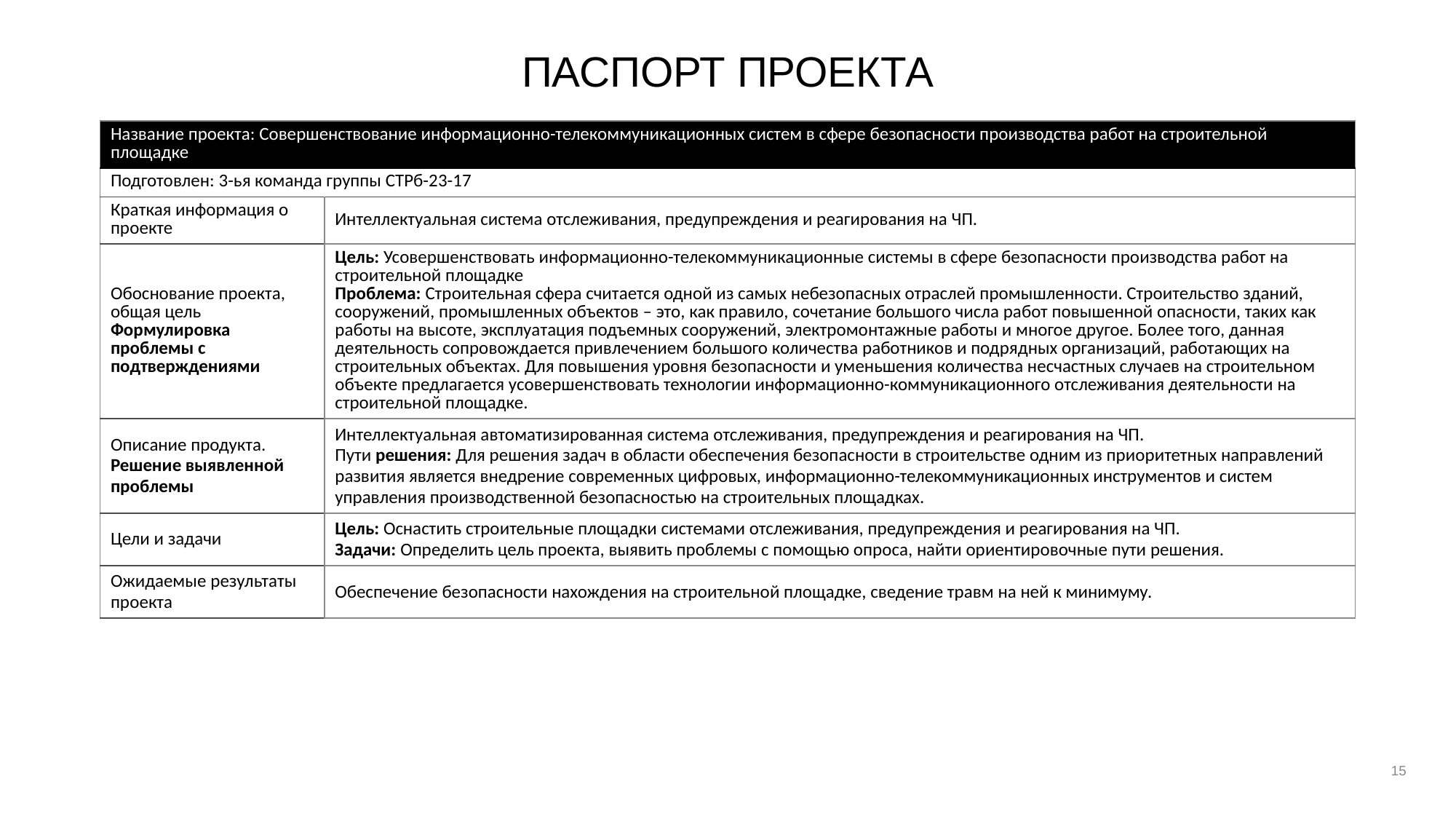

# ПАСПОРТ ПРОЕКТА
| Название проекта: Совершенствование информационно-телекоммуникационных систем в сфере безопасности производства работ на строительной площадке |  |
| --- | --- |
| Подготовлен: 3-ья команда группы СТРб-23-17 |  |
| Краткая информация о проекте | Интеллектуальная система отслеживания, предупреждения и реагирования на ЧП. |
| Обоснование проекта, общая цель Формулировка проблемы с подтверждениями | Цель: Усовершенствовать информационно-телекоммуникационные системы в сфере безопасности производства работ на строительной площадке Проблема: Строительная сфера считается одной из самых небезопасных отраслей промышленности. Строительство зданий, сооружений, промышленных объектов – это, как правило, сочетание большого числа работ повышенной опасности, таких как работы на высоте, эксплуатация подъемных сооружений, электромонтажные работы и многое другое. Более того, данная деятельность сопровождается привлечением большого количества работников и подрядных организаций, работающих на строительных объектах. Для повышения уровня безопасности и уменьшения количества несчастных случаев на строительном объекте предлагается усовершенствовать технологии информационно-коммуникационного отслеживания деятельности на строительной площадке. |
| Описание продукта. Решение выявленной проблемы | Интеллектуальная автоматизированная система отслеживания, предупреждения и реагирования на ЧП. Пути решения: Для решения задач в области обеспечения безопасности в строительстве одним из приоритетных направлений развития является внедрение современных цифровых, информационно-телекоммуникационных инструментов и систем управления производственной безопасностью на строительных площадках. |
| Цели и задачи | Цель: Оснастить строительные площадки системами отслеживания, предупреждения и реагирования на ЧП. Задачи: Определить цель проекта, выявить проблемы с помощью опроса, найти ориентировочные пути решения. |
| Ожидаемые результаты проекта | Обеспечение безопасности нахождения на строительной площадке, сведение травм на ней к минимуму. |
15